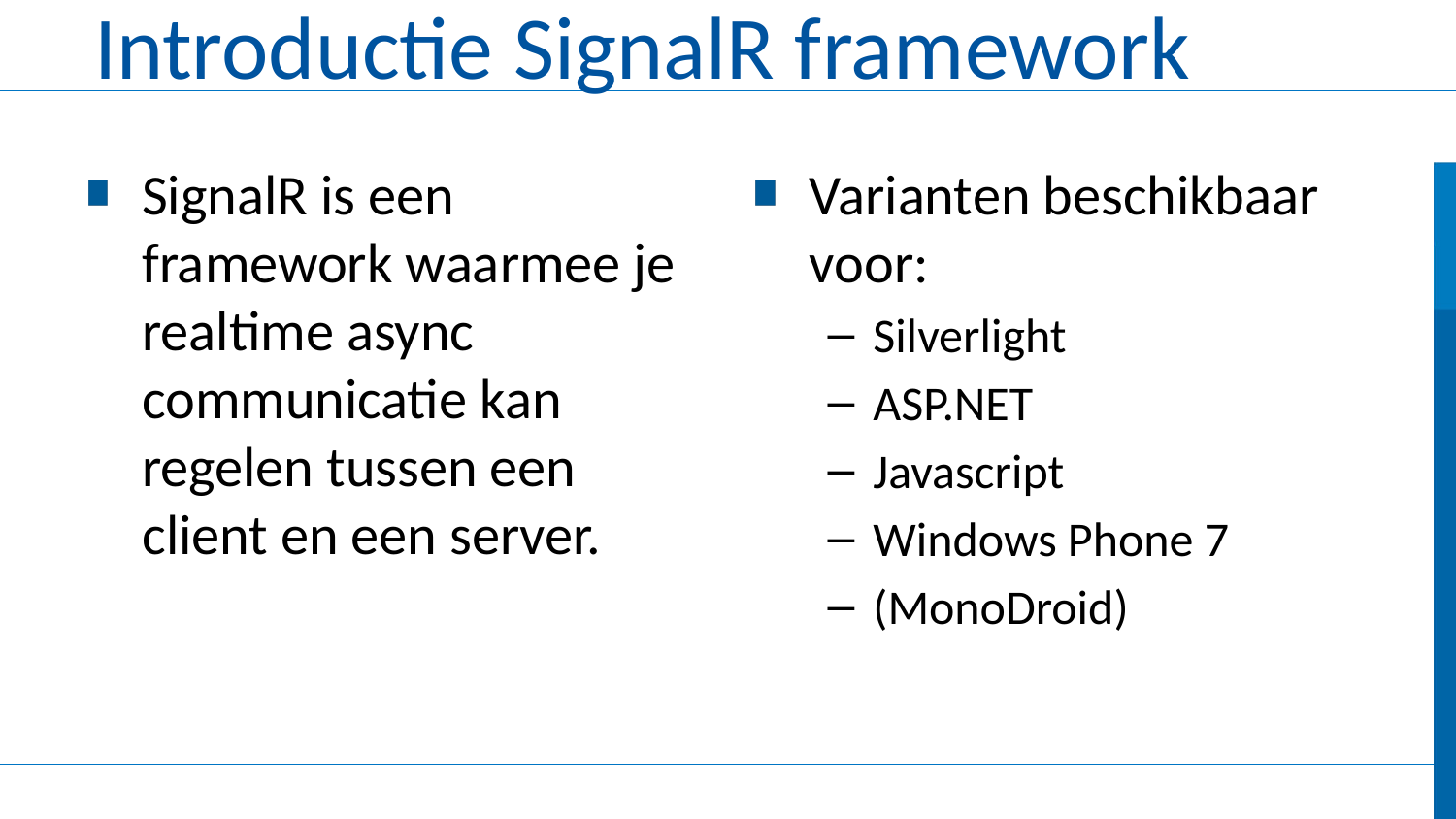

# Introductie SignalR framework
SignalR is een framework waarmee je realtime async communicatie kan regelen tussen een client en een server.

Varianten beschikbaar voor:
Silverlight
ASP.NET
Javascript
Windows Phone 7
(MonoDroid)